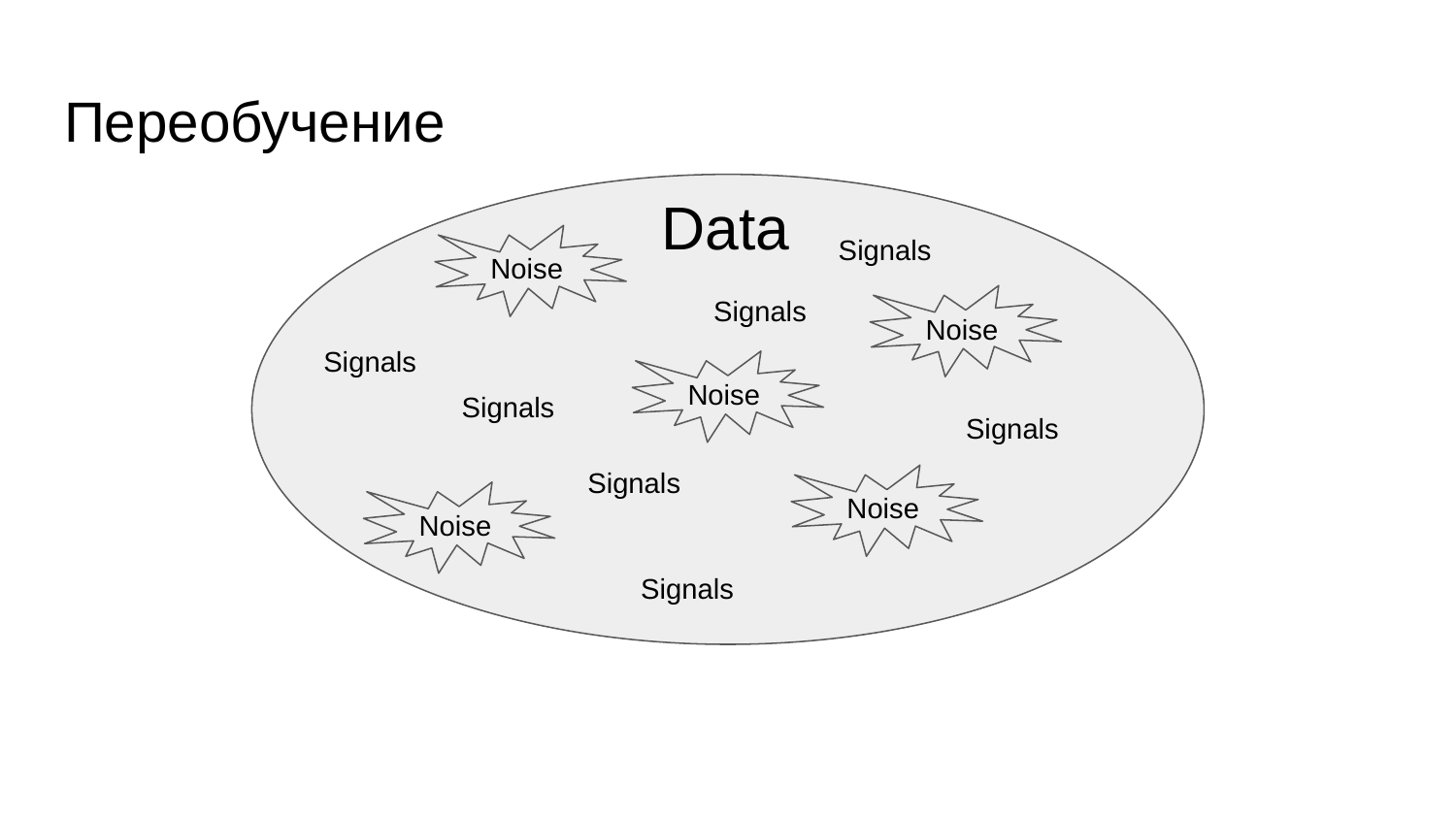

# Переобучение

Data
Signals
Noise
Signals
Noise
Signals
Noise
Signals
Signals
Signals
Noise
Noise
Signals